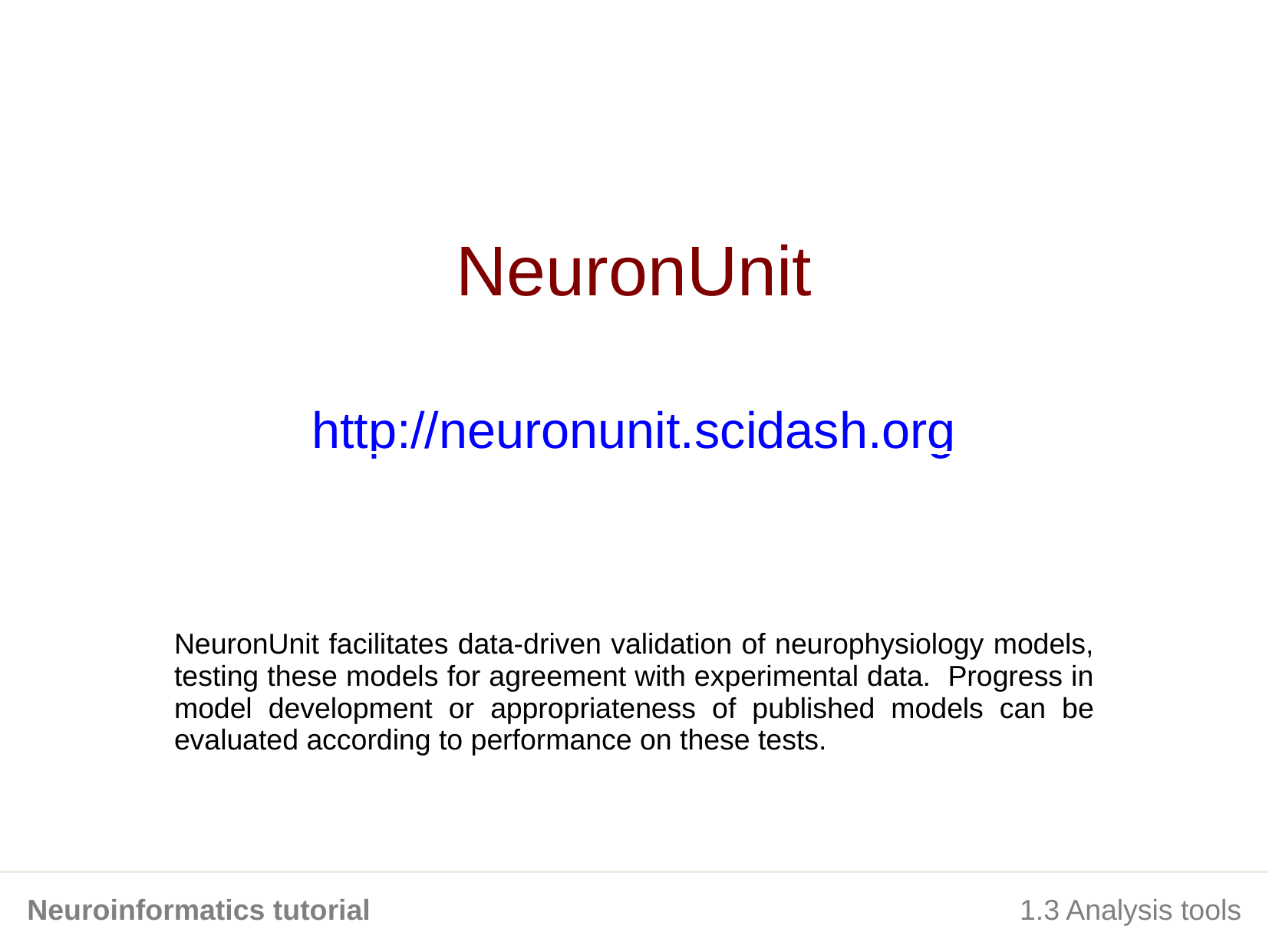

NeuronUnit
http://neuronunit.scidash.org
NeuronUnit facilitates data-driven validation of neurophysiology models, testing these models for agreement with experimental data.  Progress in model development or appropriateness of published models can be evaluated according to performance on these tests.

Neuroinformatics tutorial
1.3 Analysis tools